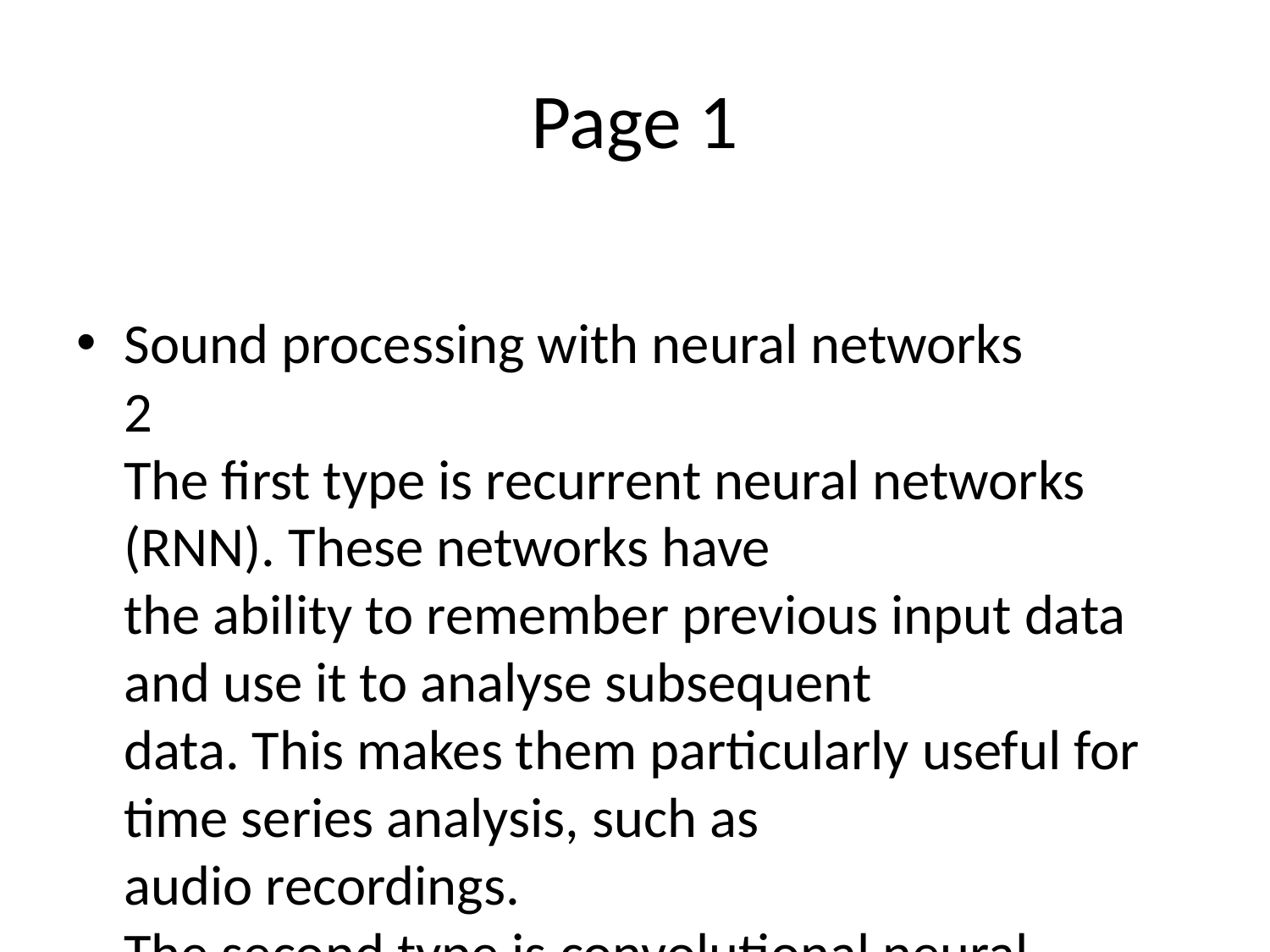

# Page 1

Sound processing with neural networks
2
The first type is recurrent neural networks (RNN). These networks have
the ability to remember previous input data and use it to analyse subsequent
data. This makes them particularly useful for time series analysis, such as
audio recordings.
The second type is convolutional neural networks (CNNs). These
networks are used for image analysis, but they can also be applied to audio
processing. For example, they can be used to detect noise or other acoustic
characteristics in audio recordings.
The third type is deep neural networks (DNN). These networks are used for
complex tasks such as speech recognition and sound classification.
Finally, the fourth type is generative neural networks (GAN). These
networks can be used to create new music and other sound effects.
However, the specific types of neural networks may depend on the specific sound
processing task to be performed. For example, a combination of convolutional and
recurrent neural networks may be used for automatic speech transcription tasks,
and convolutional neural networks using deep learning algorithms may be used for
noise removal tasks.
Examples of the use of neural networks:
One of the most common examples is the improvement of audio quality.
Convergent Neural Networks (CNNs) can be used to remove noise and other
interference from audio recordings to make them clearer and easier to listen to.
This can be useful, for example, when recording conversations over the phone or in
conference rooms.
Adobe Podcast and NVIDIA Broadcast are two powerful innovations that
use neural networks for audio processing. They enable the creation of quality
podcasts and streaming shows with minimal effort and cost.